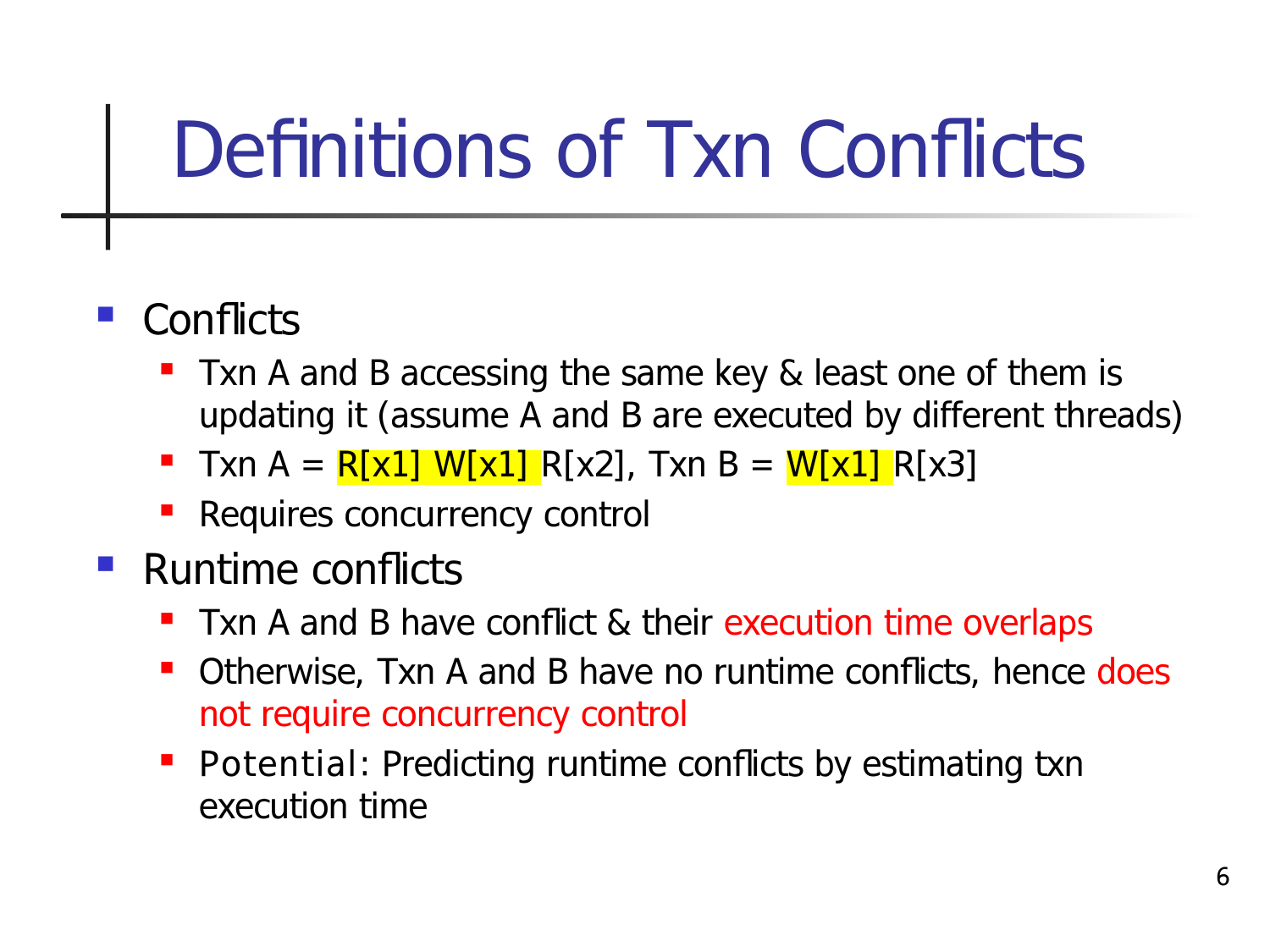

# Definitions of Txn Conflicts
Conflicts
Txn A and B accessing the same key & least one of them is updating it (assume A and B are executed by different threads)
Txn A = R[x1] W[x1] R[x2], Txn B = W[x1] R[x3]
Requires concurrency control
Runtime conflicts
Txn A and B have conflict & their execution time overlaps
Otherwise, Txn A and B have no runtime conflicts, hence does not require concurrency control
Potential: Predicting runtime conflicts by estimating txn execution time
6